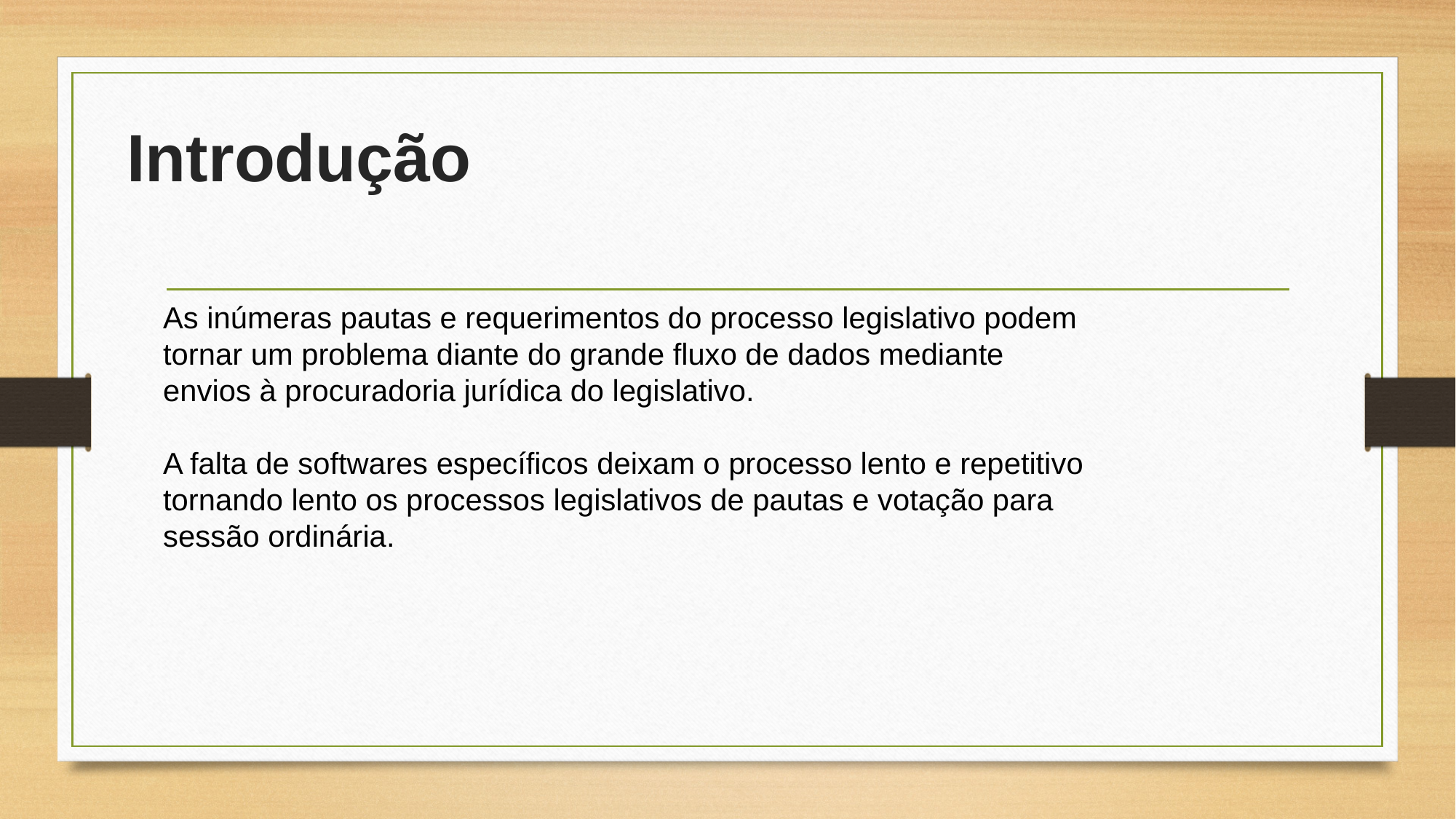

# Introdução
As inúmeras pautas e requerimentos do processo legislativo podem  tornar um problema diante do grande fluxo de dados mediante envios à procuradoria jurídica do legislativo.

A falta de softwares específicos deixam o processo lento e repetitivo tornando lento os processos legislativos de pautas e votação para sessão ordinária.